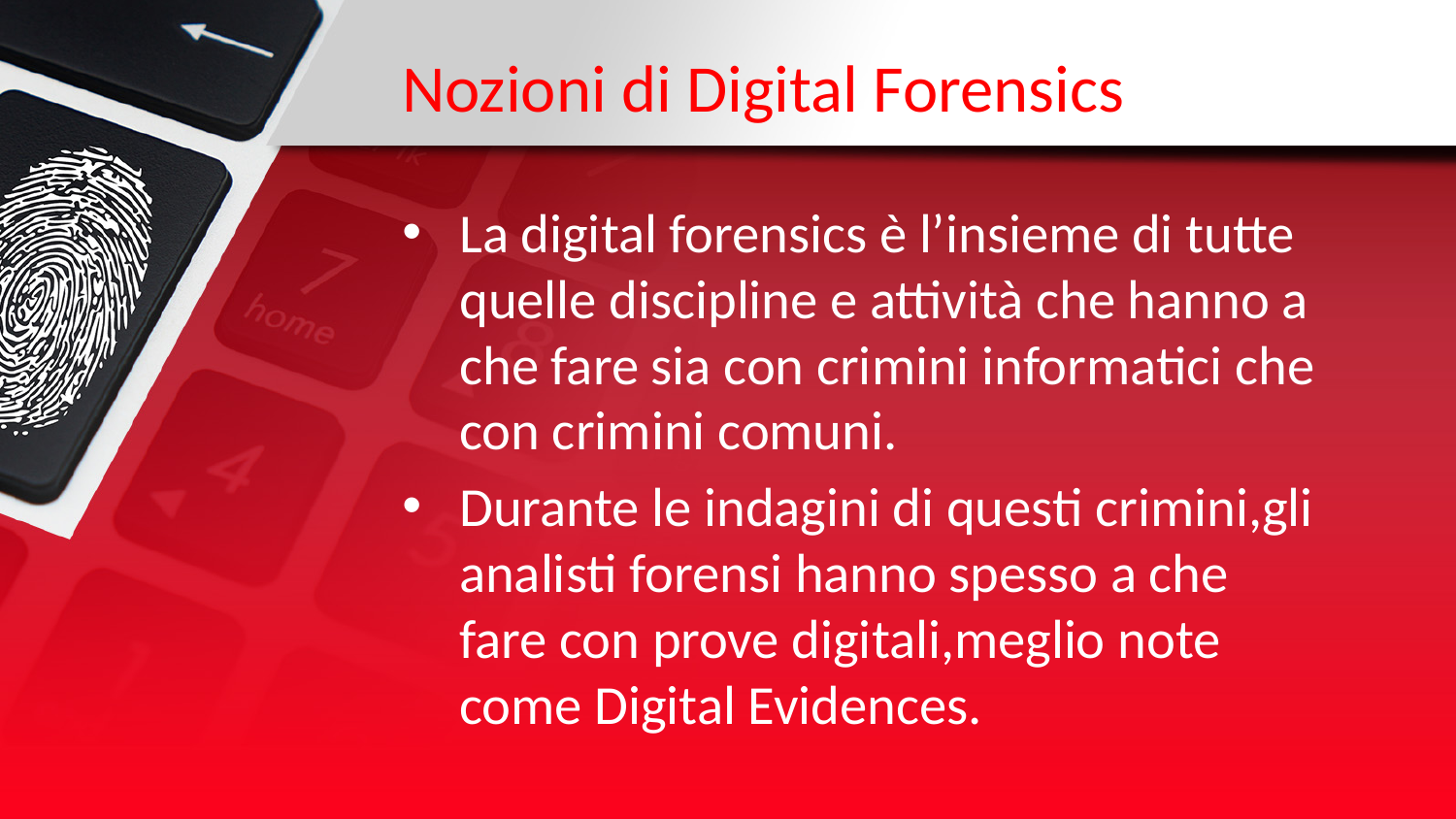

# Nozioni di Digital Forensics
La digital forensics è l’insieme di tutte quelle discipline e attività che hanno a che fare sia con crimini informatici che con crimini comuni.
Durante le indagini di questi crimini,gli analisti forensi hanno spesso a che fare con prove digitali,meglio note come Digital Evidences.